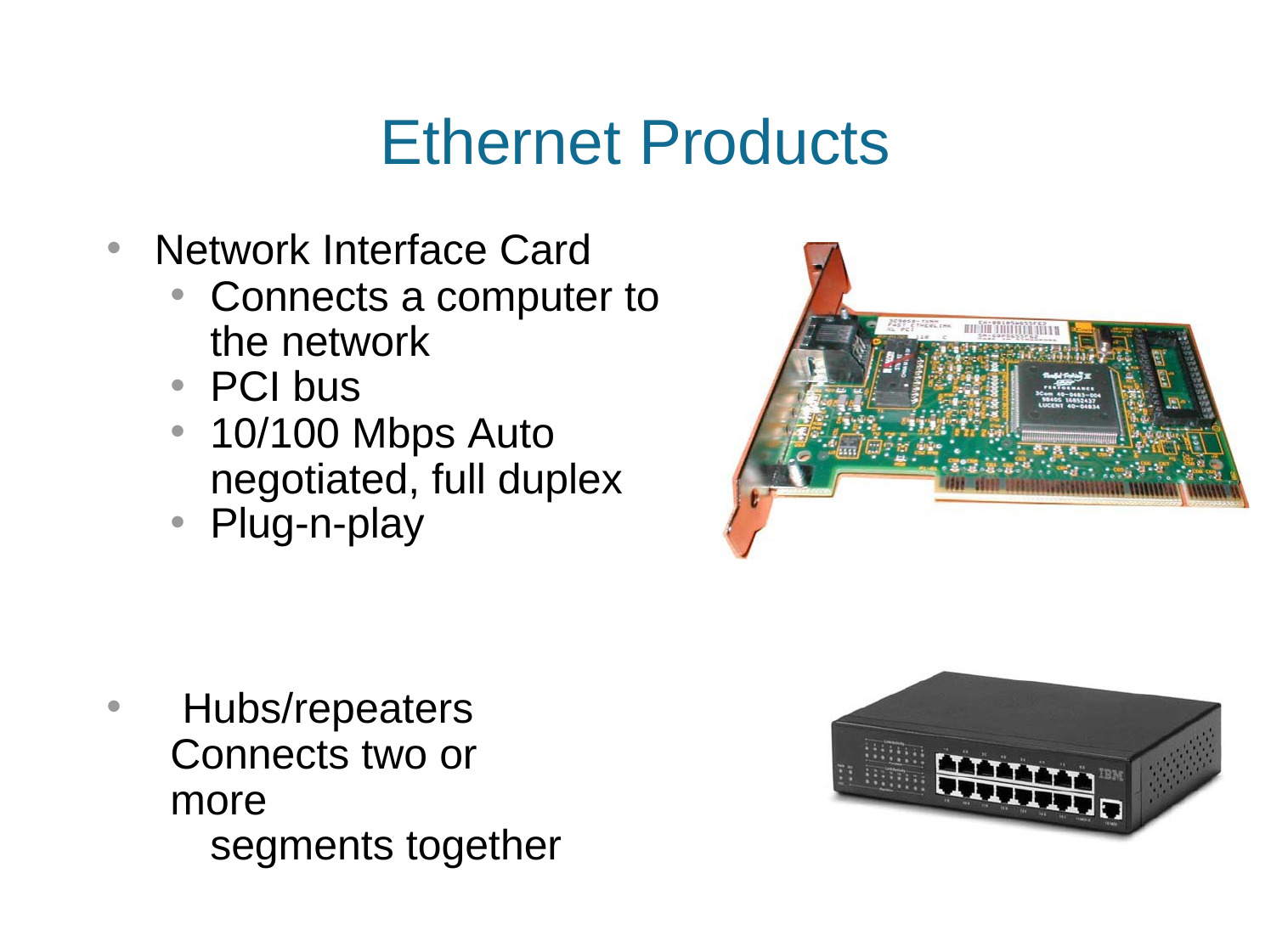

# Ethernet Products
Network Interface Card
Connects a computer to the network
PCI bus
10/100 Mbps Auto negotiated, full duplex
Plug-n-play

 Hubs/repeaters Connects two or more
segments together